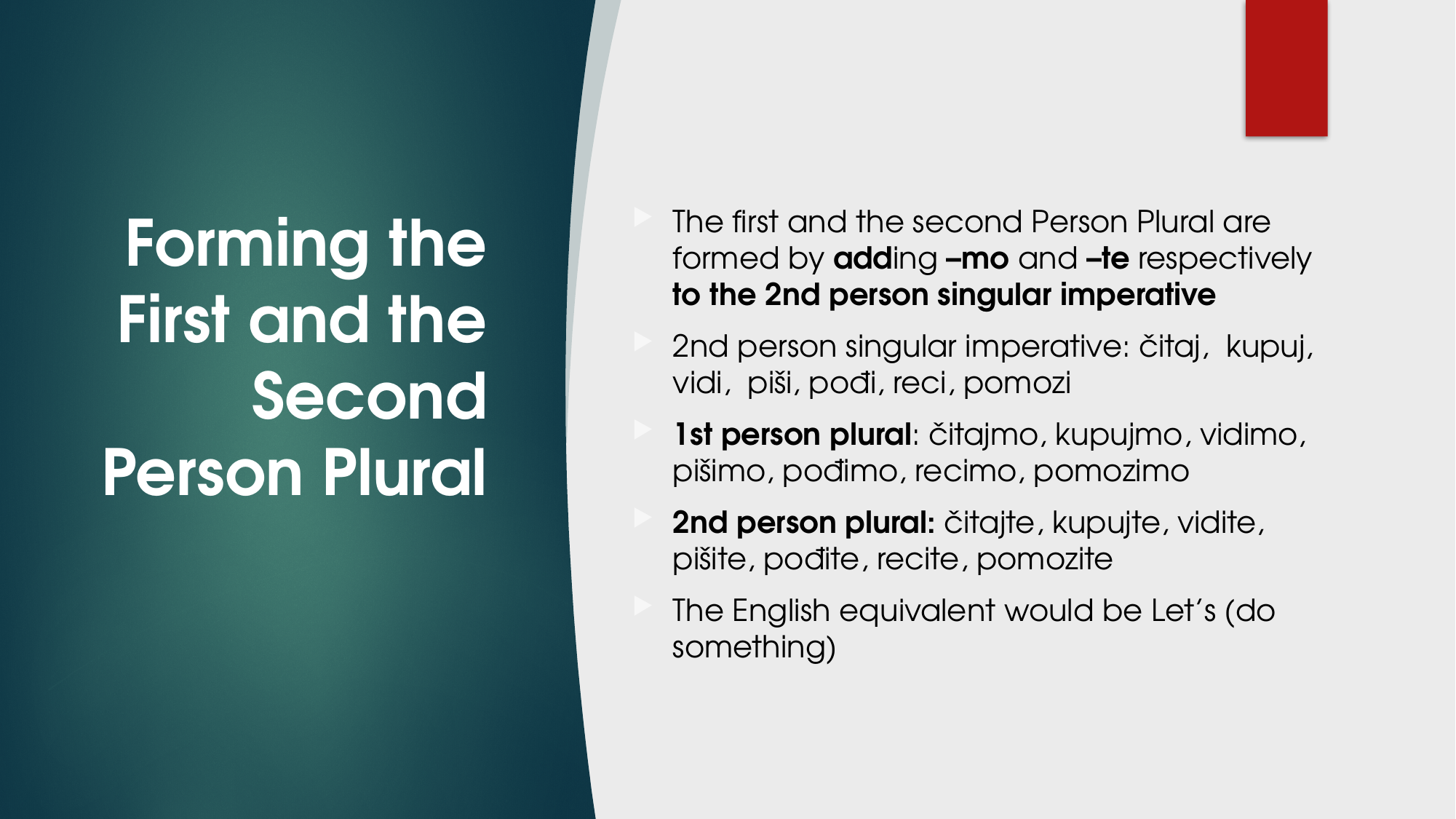

# Forming the First and the Second Person Plural
The first and the second Person Plural are formed by adding –mo and –te respectively to the 2nd person singular imperative
2nd person singular imperative: čitaj,  kupuj, vidi,  piši, pođi, reci, pomozi
1st person plural: čitajmo, kupujmo, vidimo, pišimo, pođimo, recimo, pomozimo
2nd person plural: čitajte, kupujte, vidite, pišite, pođite, recite, pomozite
The English equivalent would be Let’s (do something)